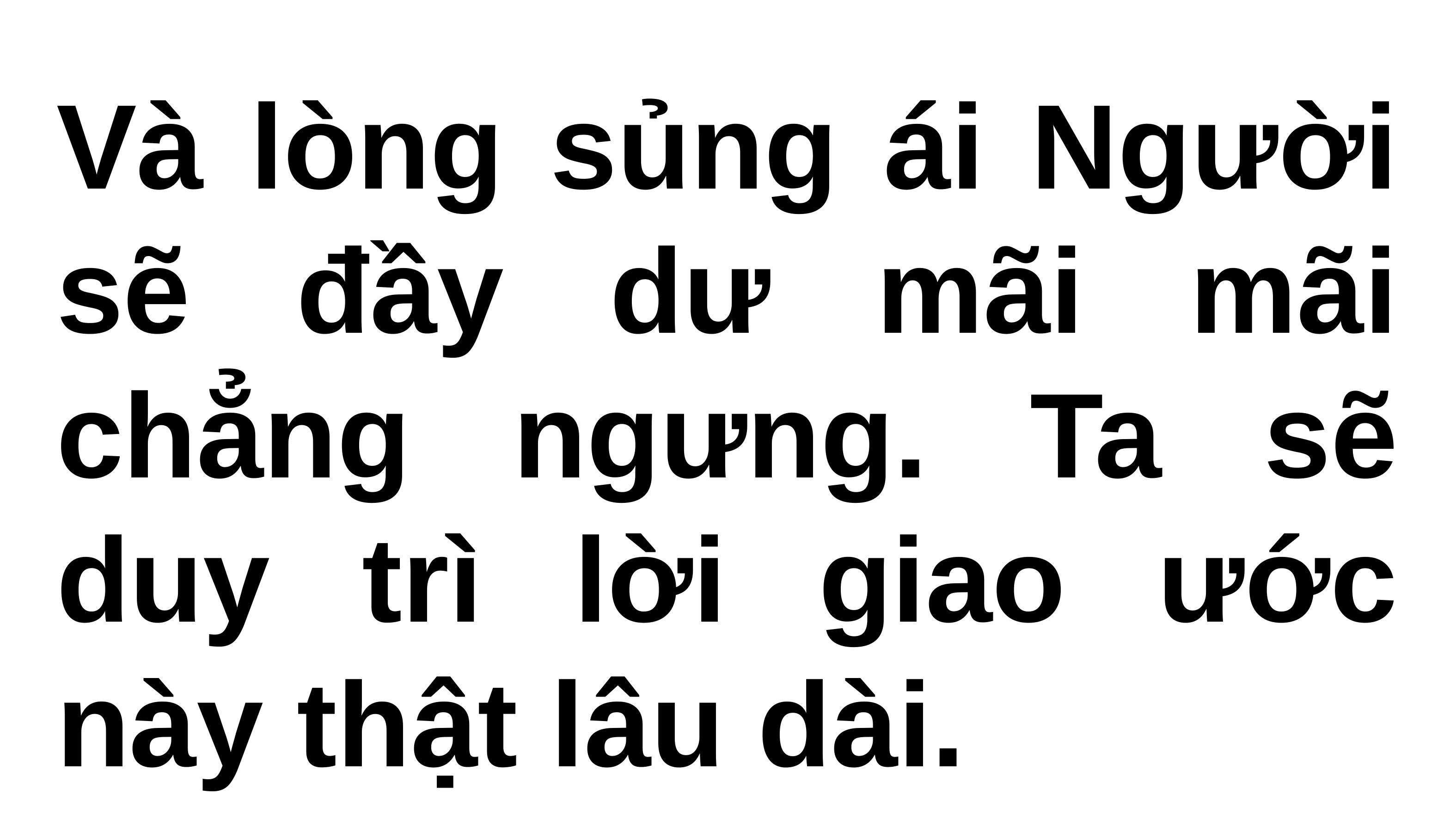

Và lòng sủng ái Người sẽ đầy dư mãi mãi chẳng ngưng. Ta sẽ duy trì lời giao ước này thật lâu dài.